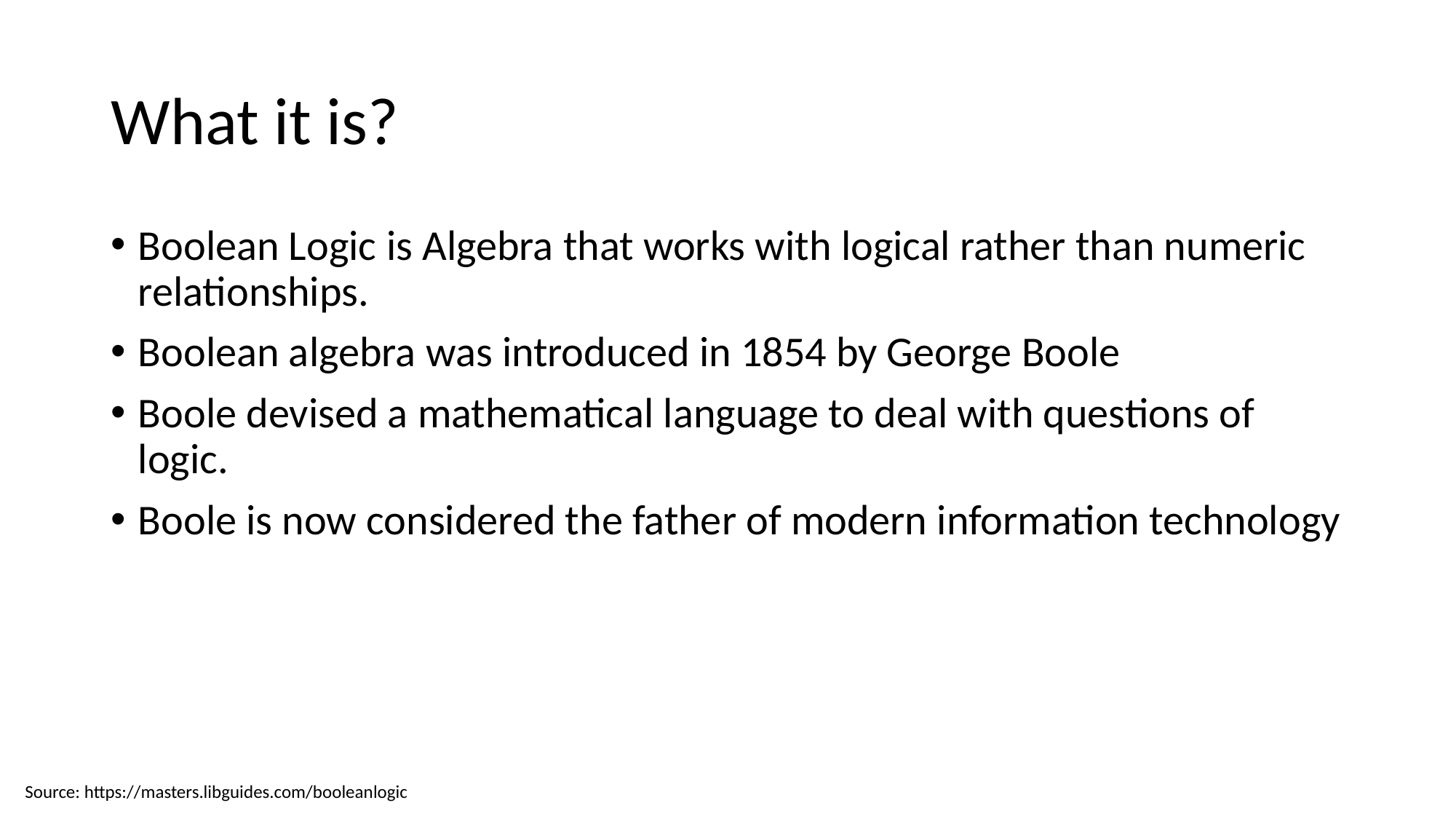

# What it is?
Boolean Logic is Algebra that works with logical rather than numeric relationships.
Boolean algebra was introduced in 1854 by George Boole
Boole devised a mathematical language to deal with questions of logic.
Boole is now considered the father of modern information technology

Source: https://masters.libguides.com/booleanlogic